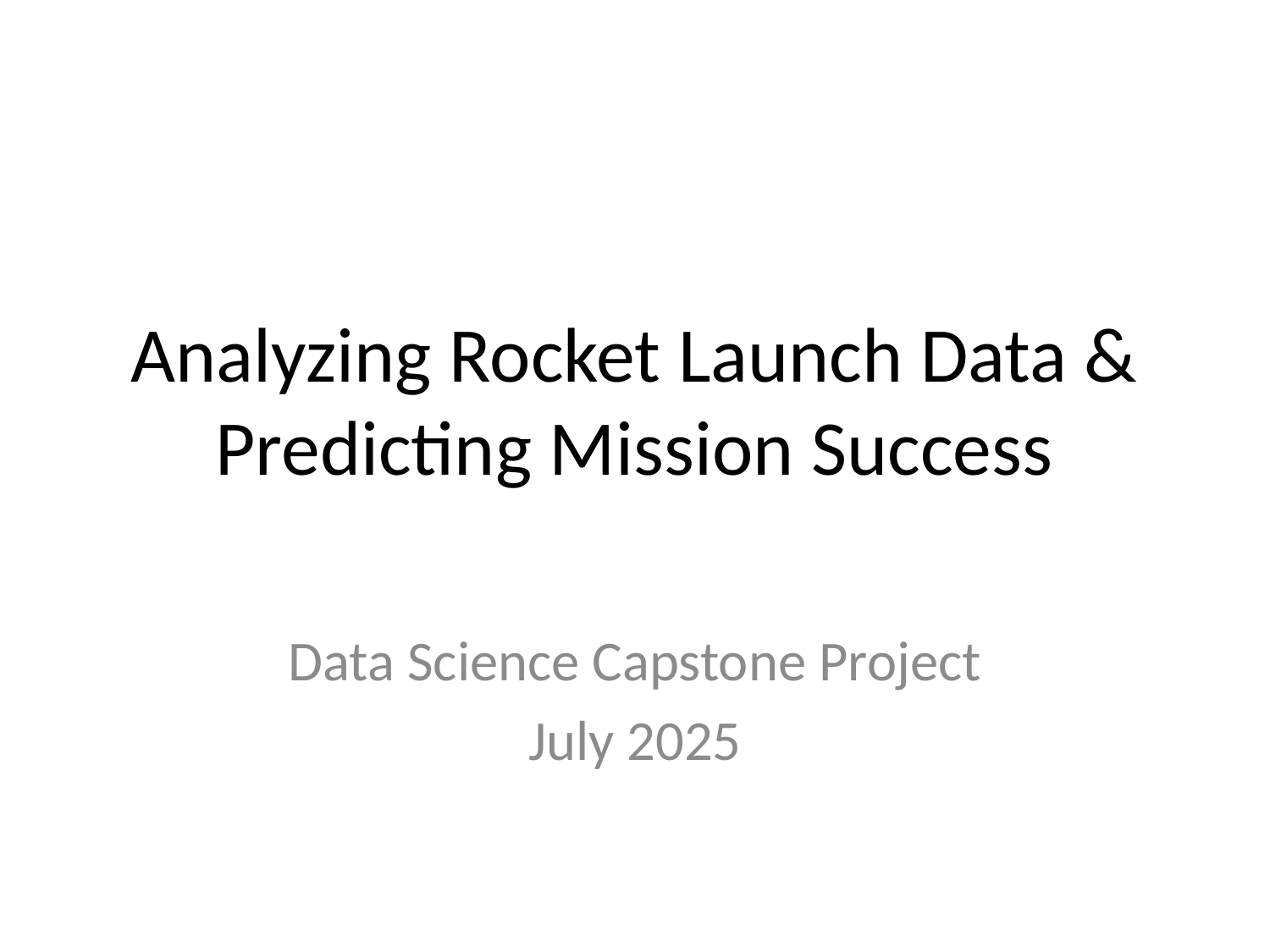

# Analyzing Rocket Launch Data & Predicting Mission Success

Data Science Capstone Project
July 2025